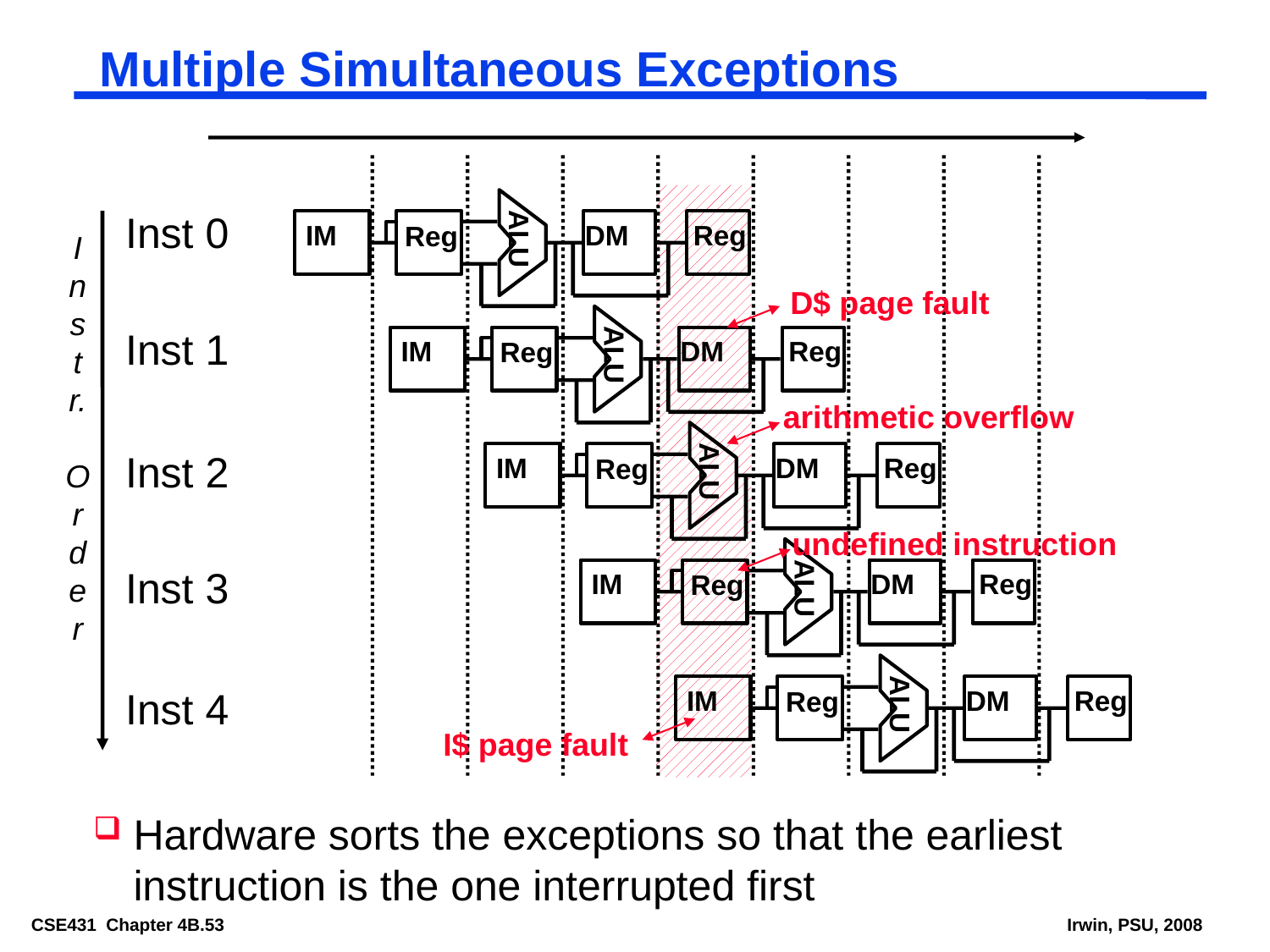

# Multiple Simultaneous Exceptions

ALU

IM

DM
Reg
Reg

Inst 0

I
n
s
t
r.

O
r
d
e
r
D$ page fault

ALU

IM

DM
Reg
Reg

Inst 1
arithmetic overflow

ALU

IM

DM
Reg
Reg

Inst 2
undefined instruction

ALU

IM

DM
Reg
Reg

Inst 3

ALU

IM

DM
Reg
Reg

Inst 4
I$ page fault

Hardware sorts the exceptions so that the earliest instruction is the one interrupted first